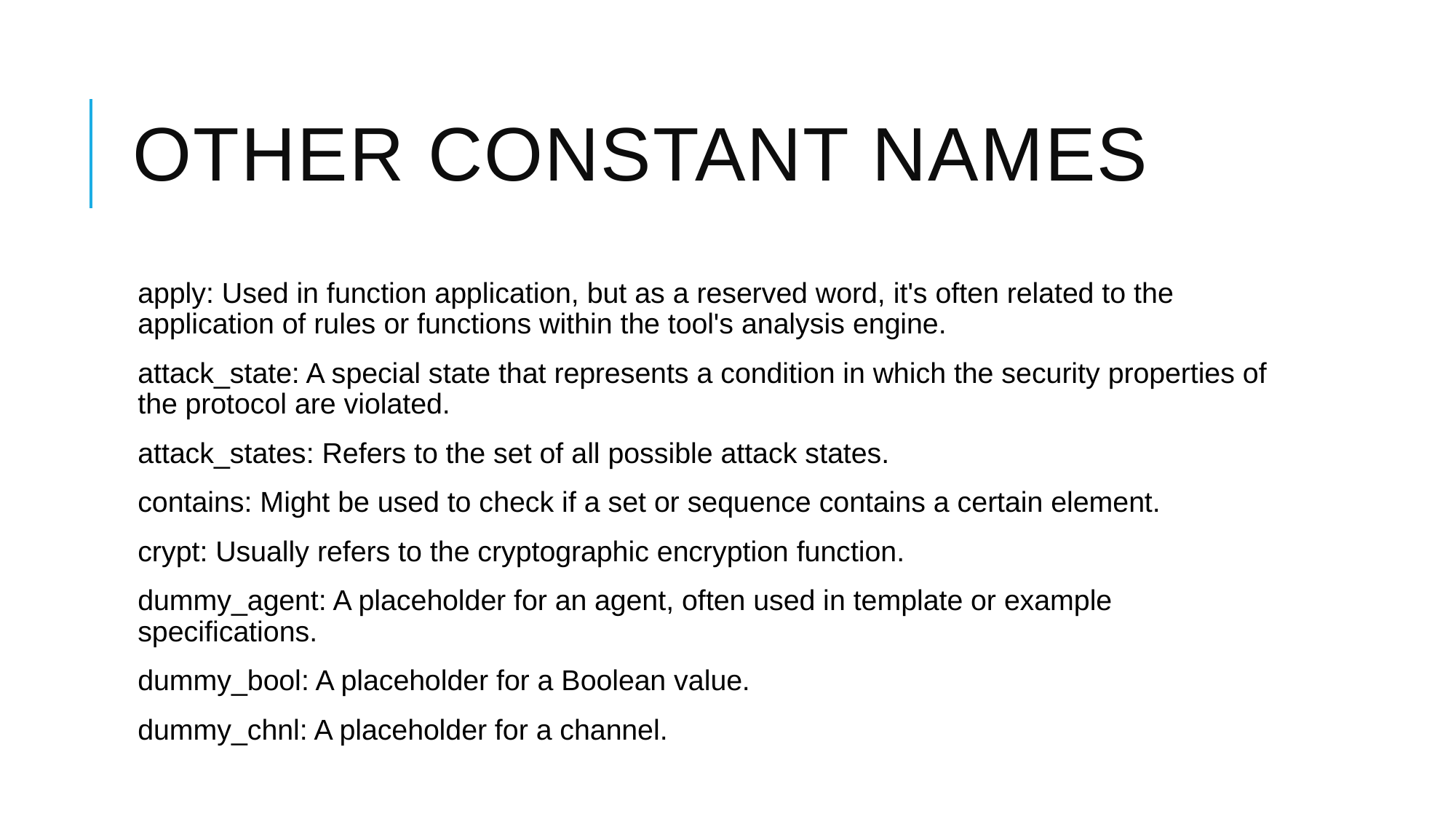

# other constant names
apply: Used in function application, but as a reserved word, it's often related to the application of rules or functions within the tool's analysis engine.
attack_state: A special state that represents a condition in which the security properties of the protocol are violated.
attack_states: Refers to the set of all possible attack states.
contains: Might be used to check if a set or sequence contains a certain element.
crypt: Usually refers to the cryptographic encryption function.
dummy_agent: A placeholder for an agent, often used in template or example specifications.
dummy_bool: A placeholder for a Boolean value.
dummy_chnl: A placeholder for a channel.